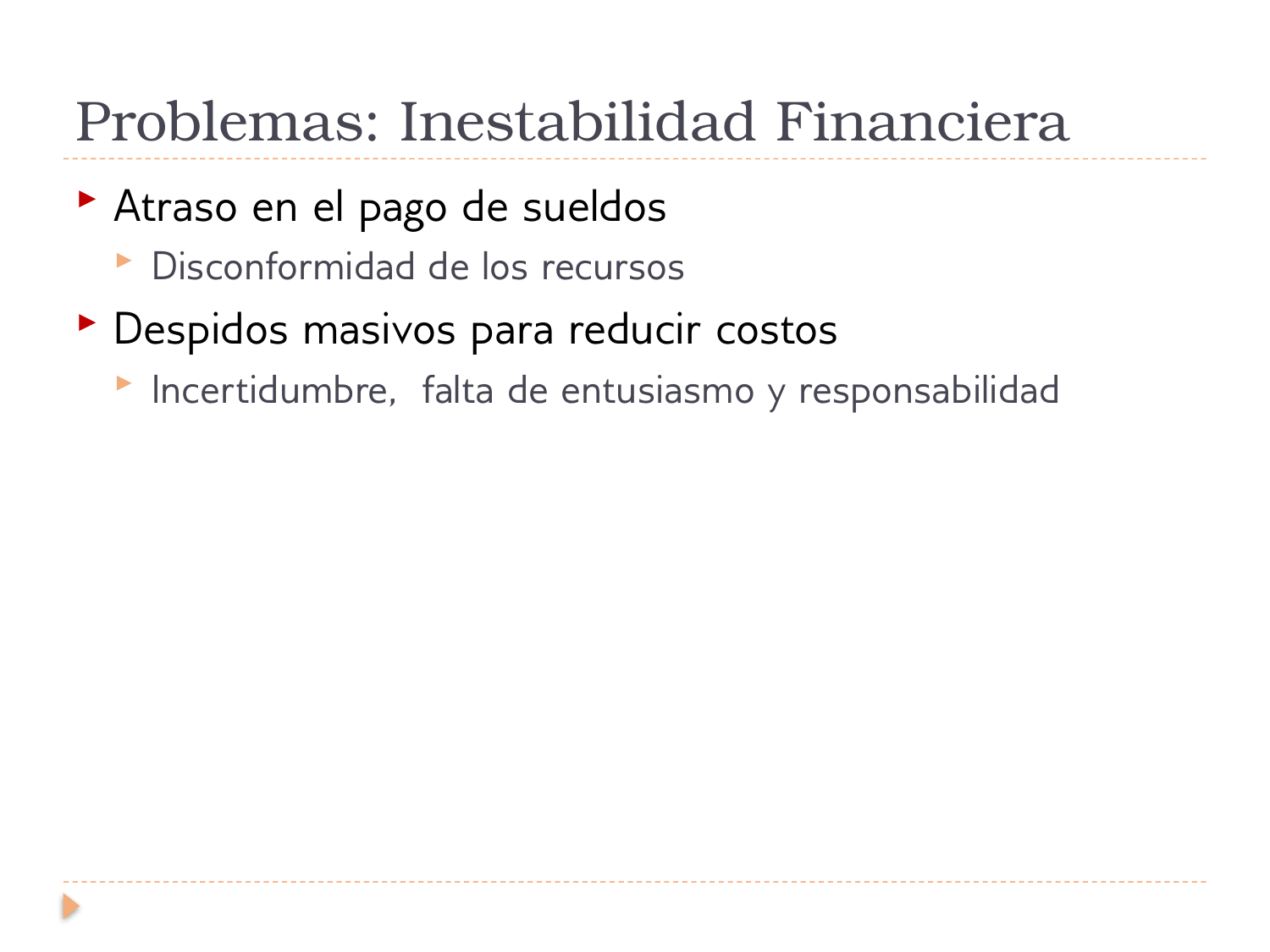

# Problemas: Inestabilidad Financiera
Atraso en el pago de sueldos
Disconformidad de los recursos
Despidos masivos para reducir costos
Incertidumbre,  falta de entusiasmo y responsabilidad